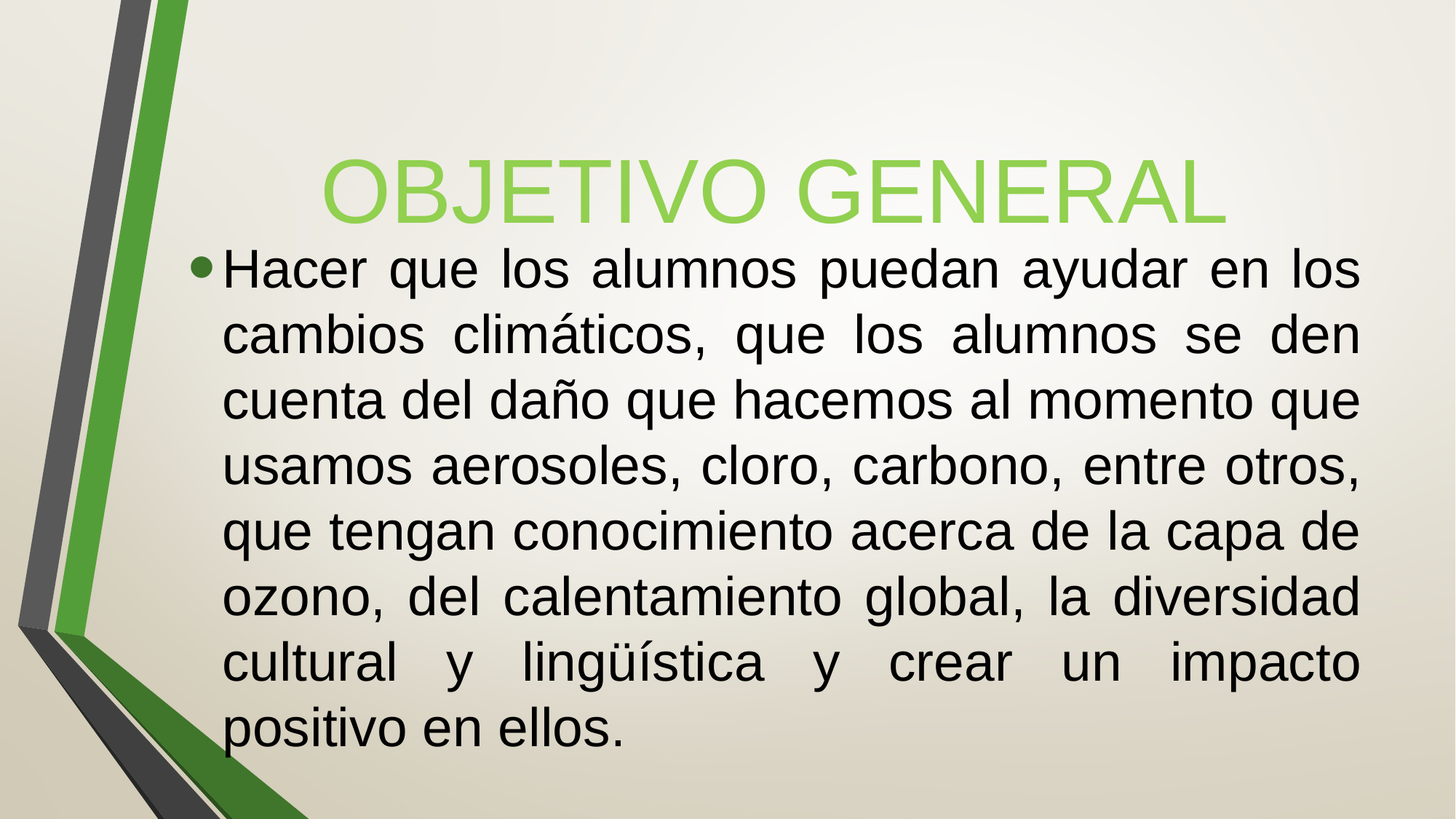

# OBJETIVO GENERAL
Hacer que los alumnos puedan ayudar en los cambios climáticos, que los alumnos se den cuenta del daño que hacemos al momento que usamos aerosoles, cloro, carbono, entre otros, que tengan conocimiento acerca de la capa de ozono, del calentamiento global, la diversidad cultural y lingüística y crear un impacto positivo en ellos.